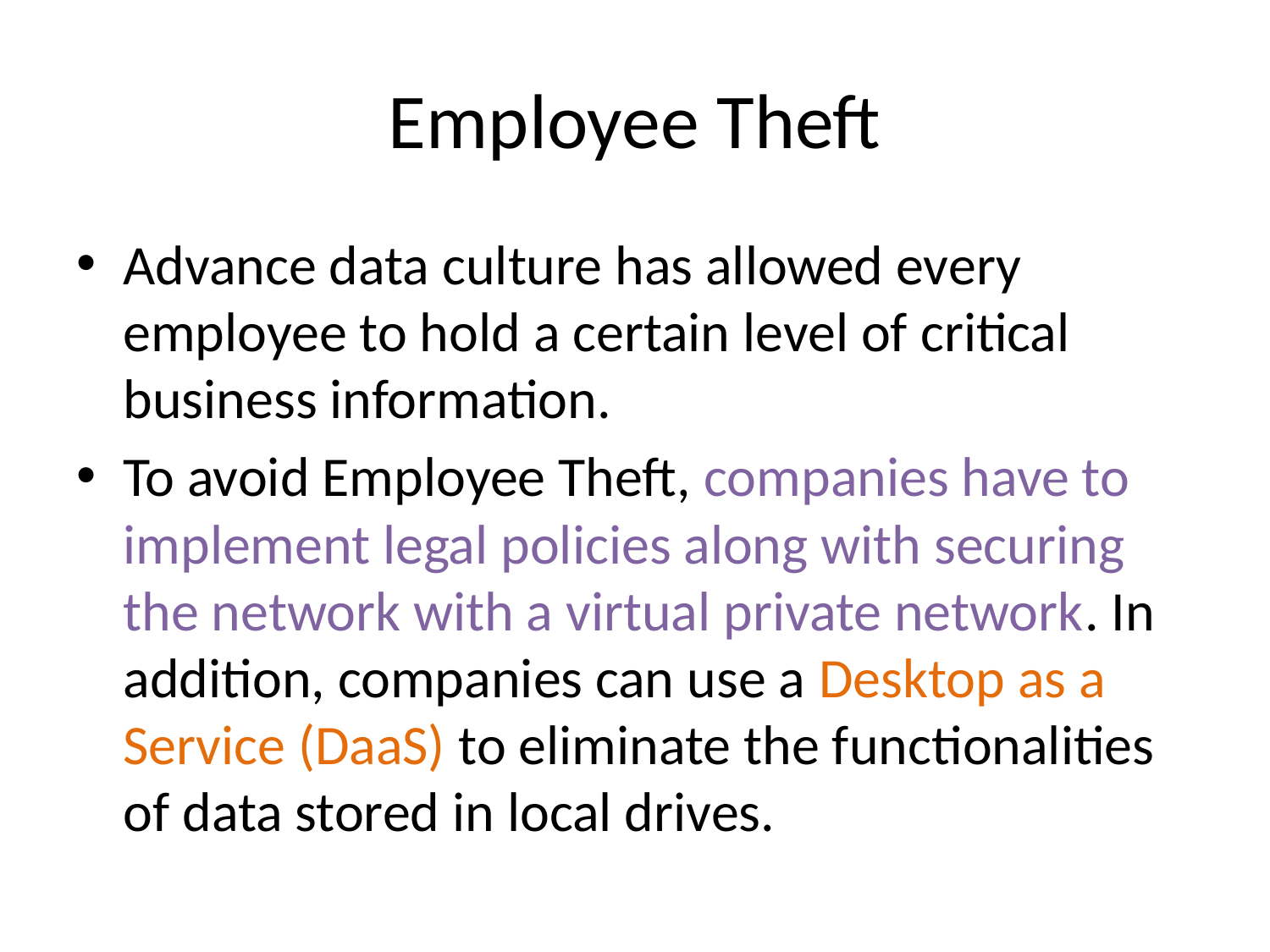

# Employee Theft
Advance data culture has allowed every employee to hold a certain level of critical business information.
To avoid Employee Theft, companies have to implement legal policies along with securing the network with a virtual private network. In addition, companies can use a Desktop as a Service (DaaS) to eliminate the functionalities of data stored in local drives.